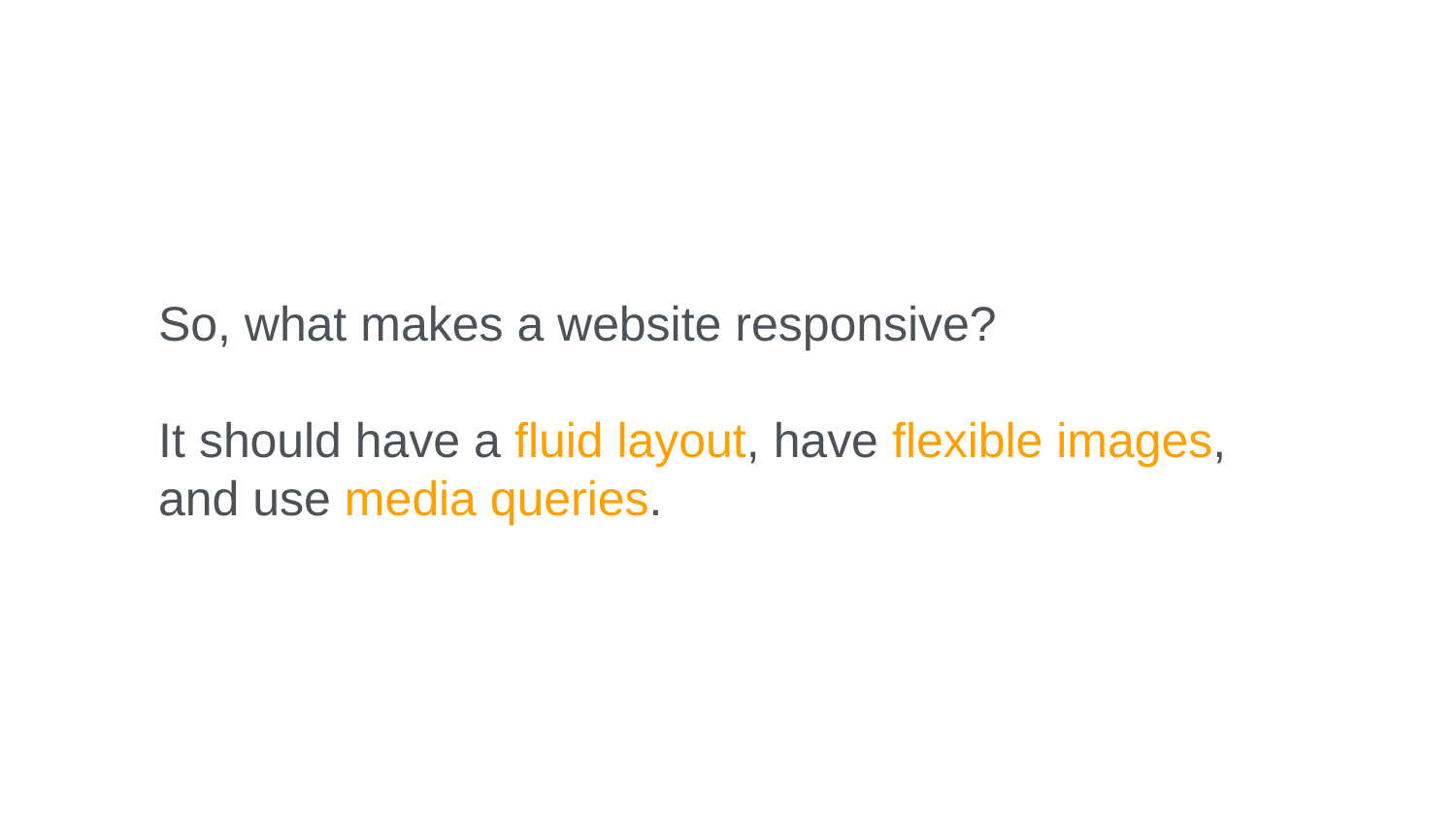

So, what makes a website responsive?

It should have a fluid layout, have flexible images, and use media queries.